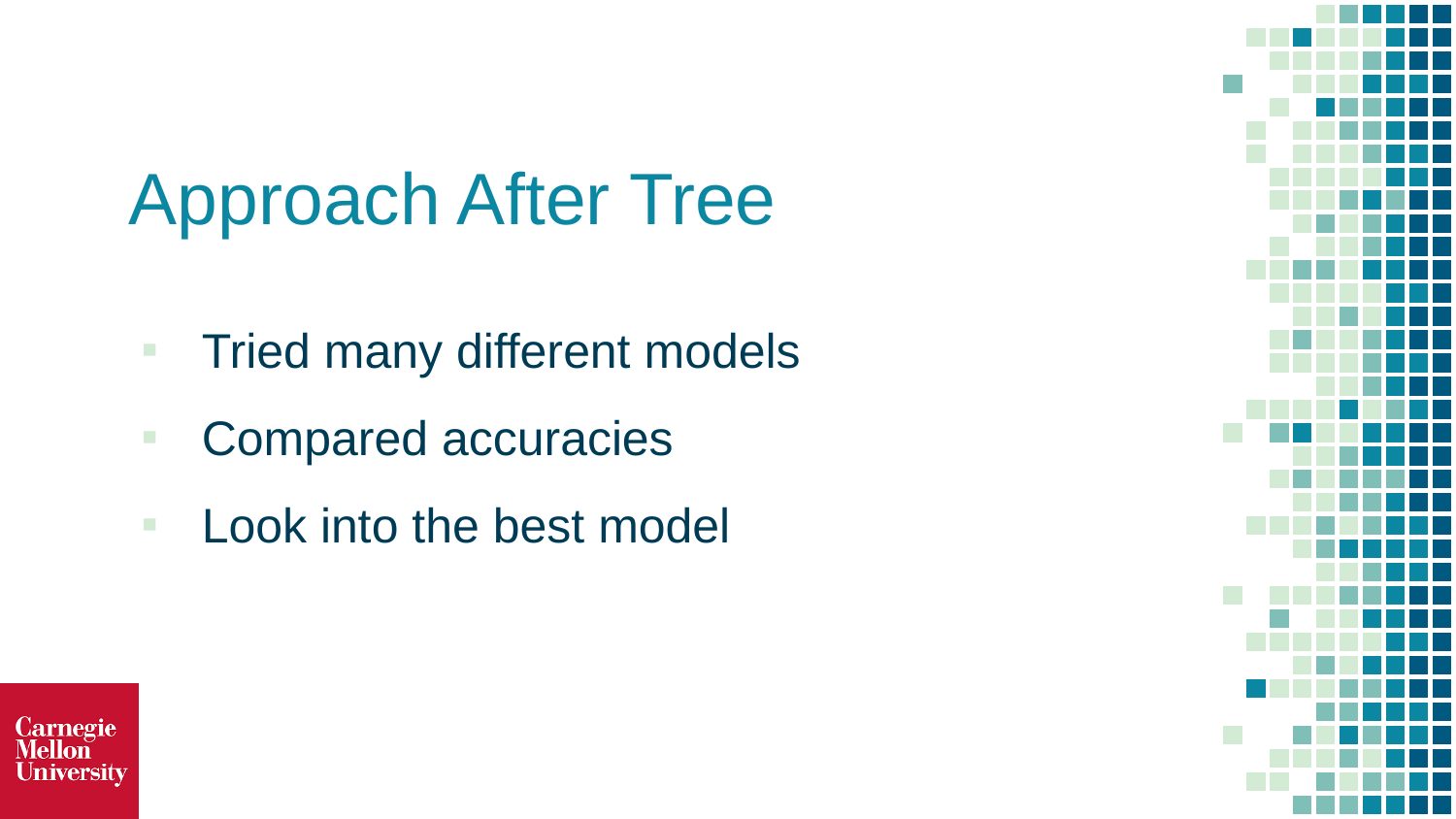

# Approach After Tree
Tried many different models
Compared accuracies
Look into the best model